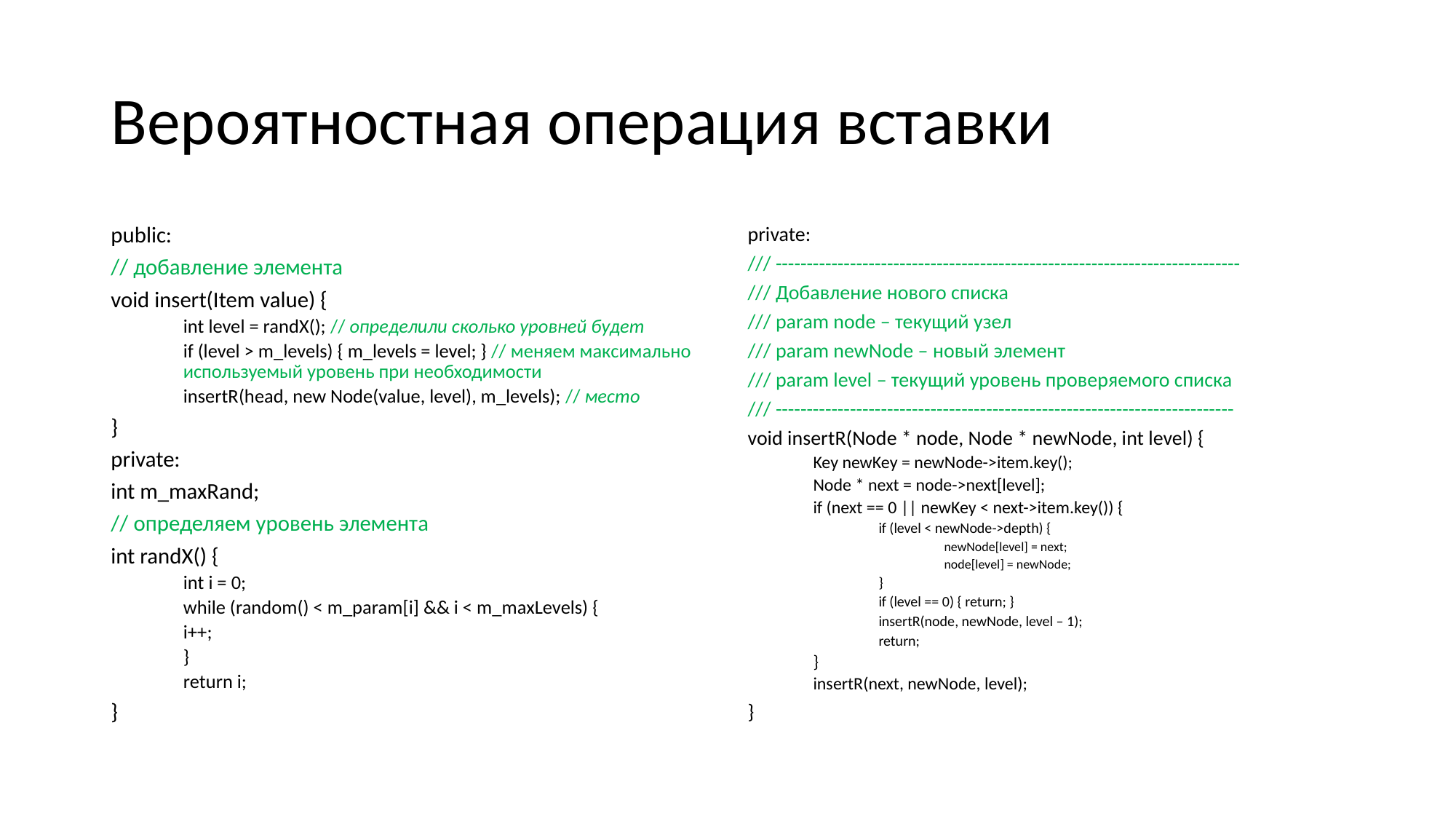

# Вероятностная операция вставки
public:
// добавление элемента
void insert(Item value) {
int level = randX(); // определили сколько уровней будет
if (level > m_levels) { m_levels = level; } // меняем максимально используемый уровень при необходимости
insertR(head, new Node(value, level), m_levels); // место
}
private:
int m_maxRand;
// определяем уровень элемента
int randX() {
int i = 0;
while (random() < m_param[i] && i < m_maxLevels) {
	i++;
}
return i;
}
private:
/// ---------------------------------------------------------------------------
/// Добавление нового списка
/// param node – текущий узел
/// param newNode – новый элемент
/// param level – текущий уровень проверяемого списка
/// --------------------------------------------------------------------------
void insertR(Node * node, Node * newNode, int level) {
Key newKey = newNode->item.key();
Node * next = node->next[level];
if (next == 0 || newKey < next->item.key()) {
if (level < newNode->depth) {
newNode[level] = next;
node[level] = newNode;
}
if (level == 0) { return; }
insertR(node, newNode, level – 1);
return;
}
insertR(next, newNode, level);
}